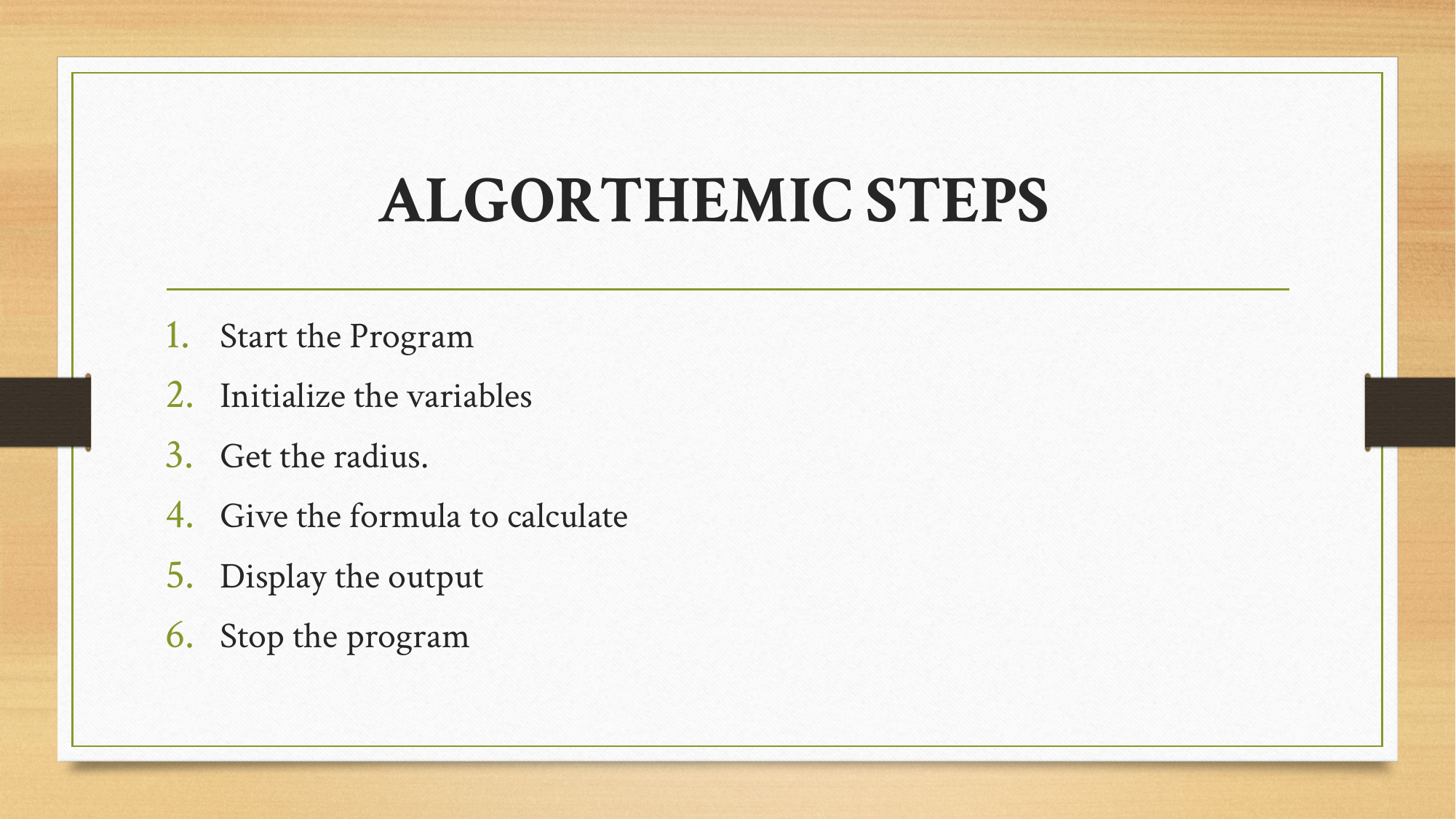

# ALGORTHEMIC STEPS
Start the Program
Initialize the variables
Get the radius.
Give the formula to calculate
Display the output
Stop the program